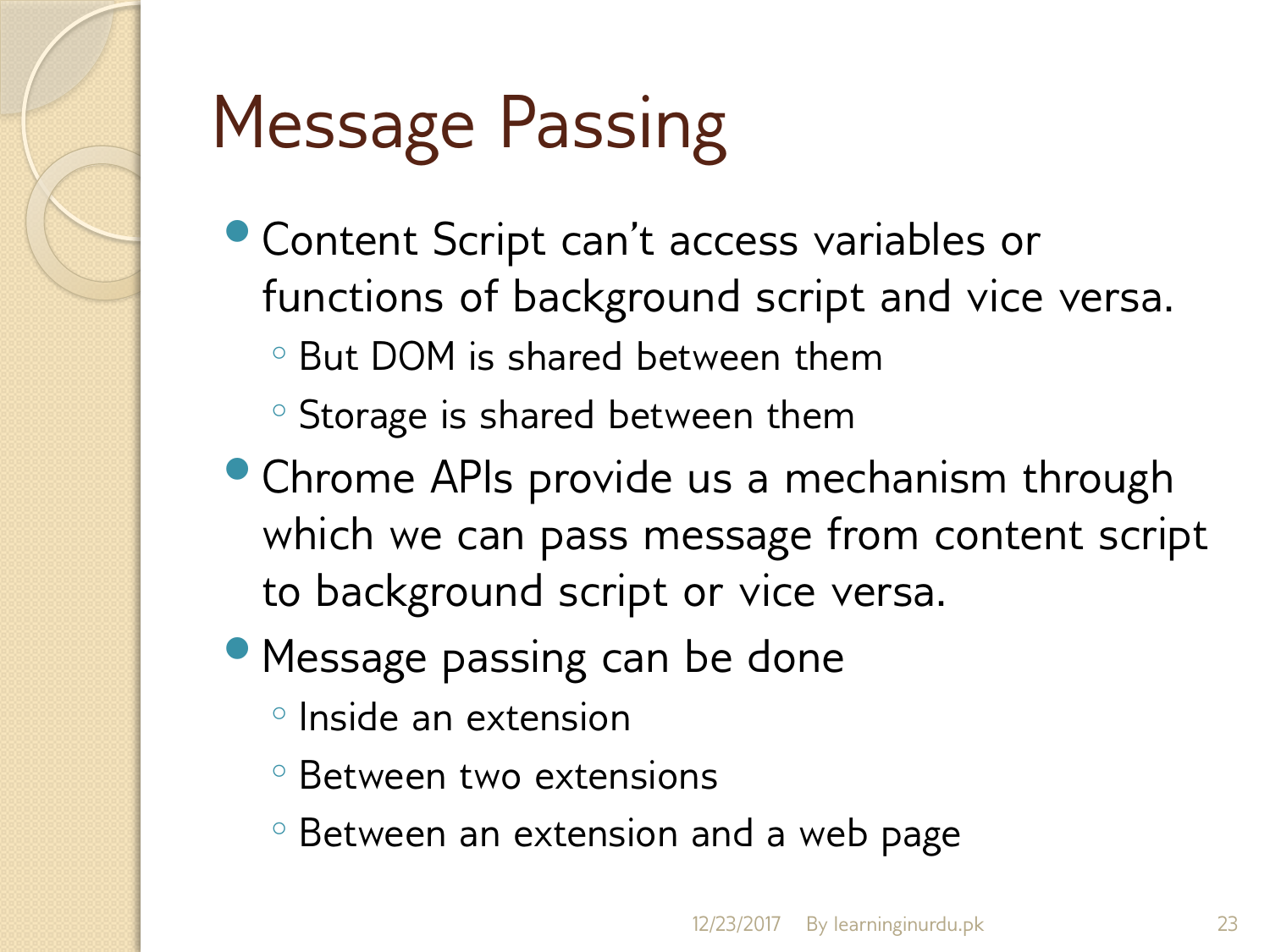

# Message Passing
Content Script can’t access variables or functions of background script and vice versa.
But DOM is shared between them
Storage is shared between them
Chrome APIs provide us a mechanism through which we can pass message from content script to background script or vice versa.
Message passing can be done
Inside an extension
Between two extensions
Between an extension and a web page
12/23/2017
By learninginurdu.pk
23